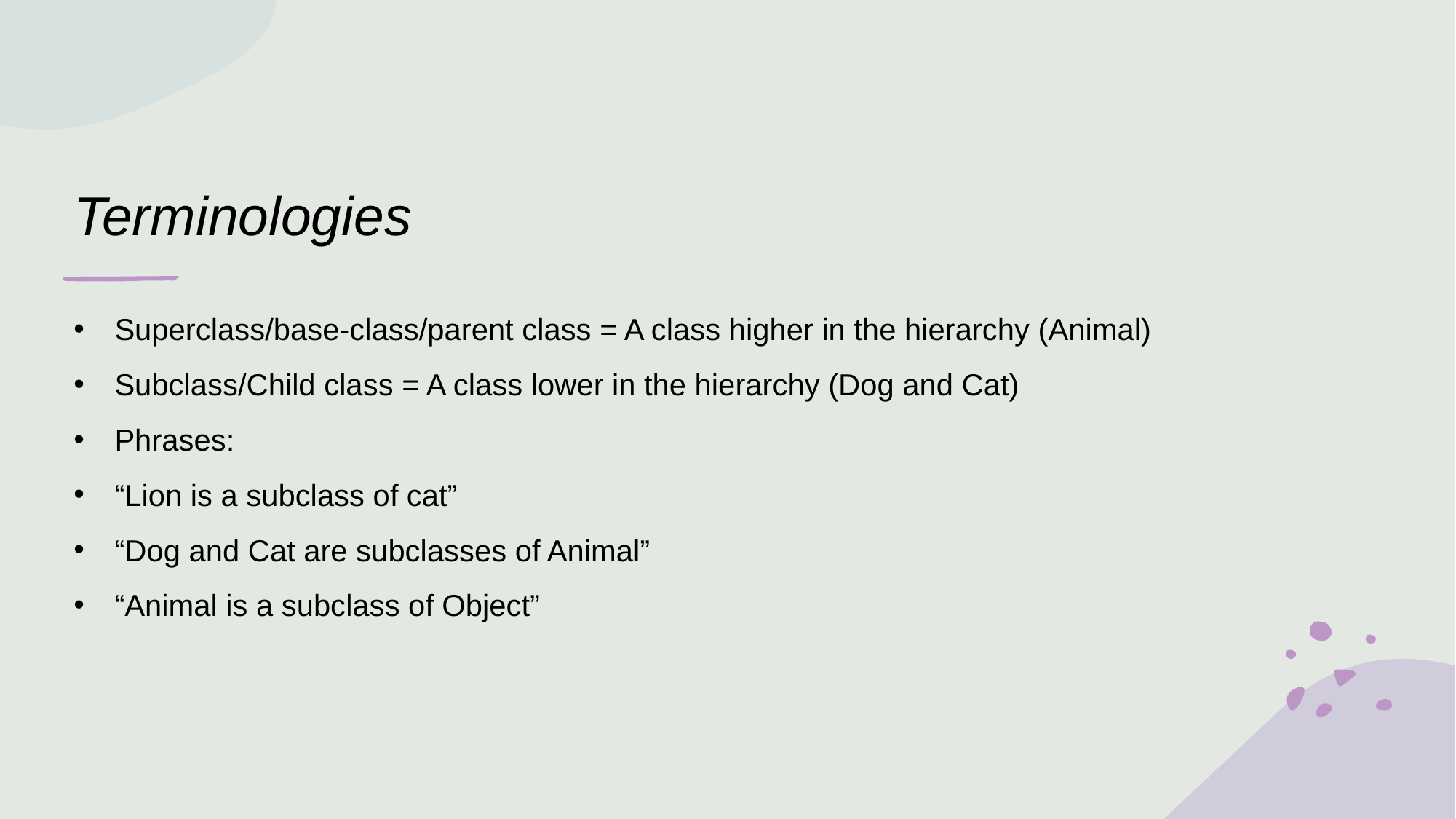

# Terminologies
Superclass/base-class/parent class = A class higher in the hierarchy (Animal)
Subclass/Child class = A class lower in the hierarchy (Dog and Cat)
Phrases:
“Lion is a subclass of cat”
“Dog and Cat are subclasses of Animal”
“Animal is a subclass of Object”